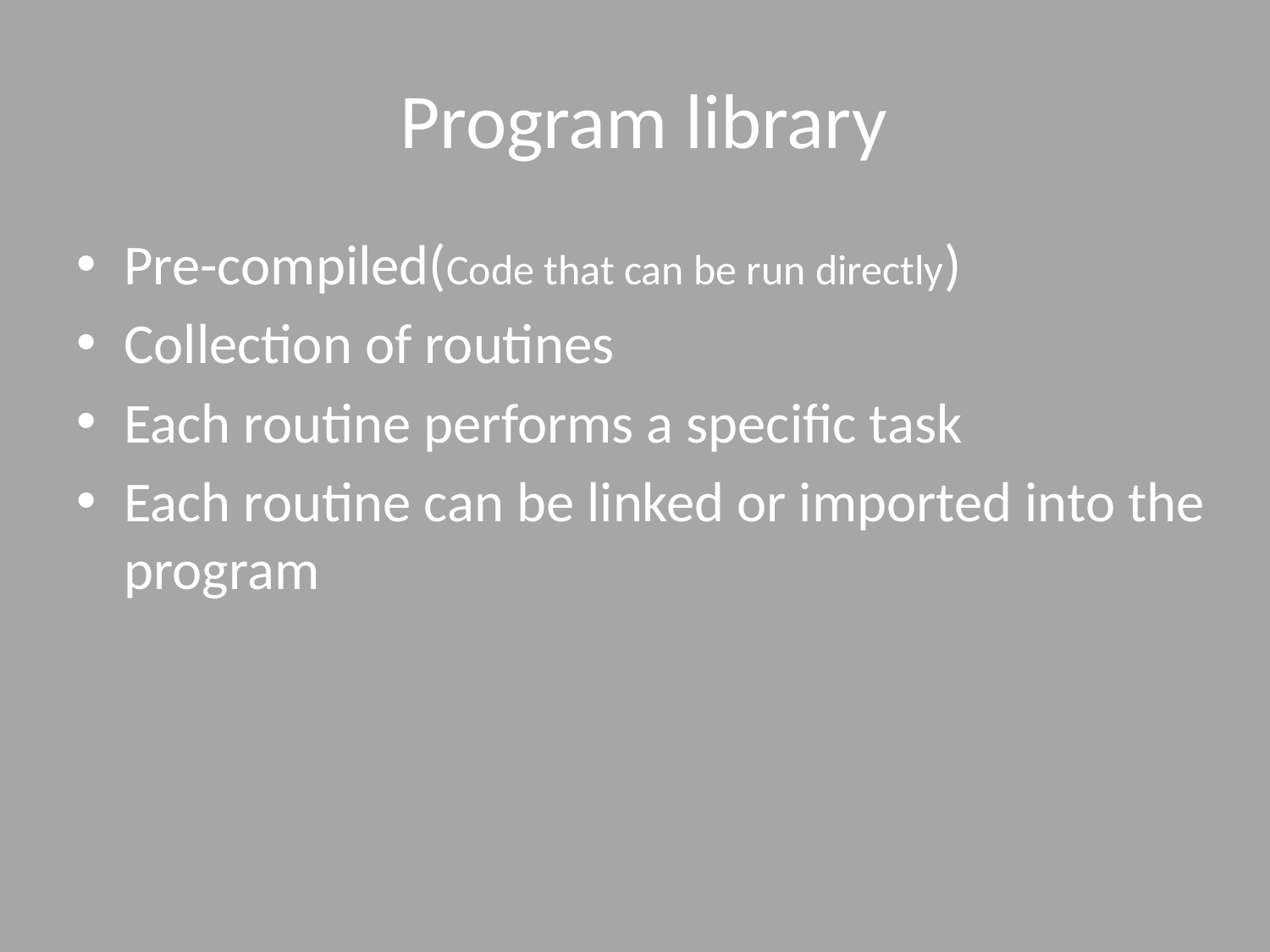

# Program library
Pre-compiled(Code that can be run directly)
Collection of routines
Each routine performs a specific task
Each routine can be linked or imported into the program